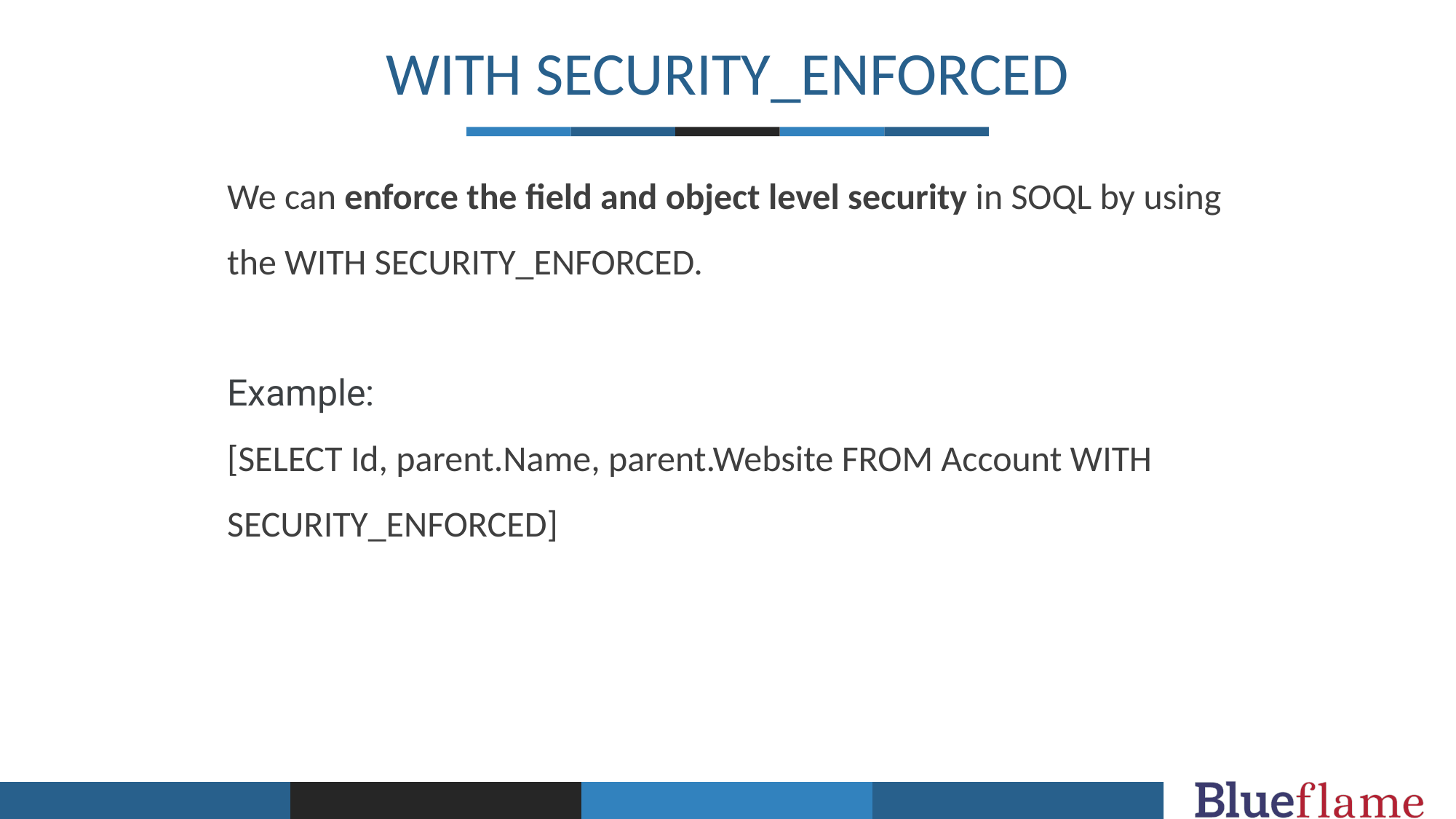

WITH SECURITY_ENFORCED
We can enforce the field and object level security in SOQL by using the WITH SECURITY_ENFORCED.

Example:
[SELECT Id, parent.Name, parent.Website FROM Account WITH SECURITY_ENFORCED]